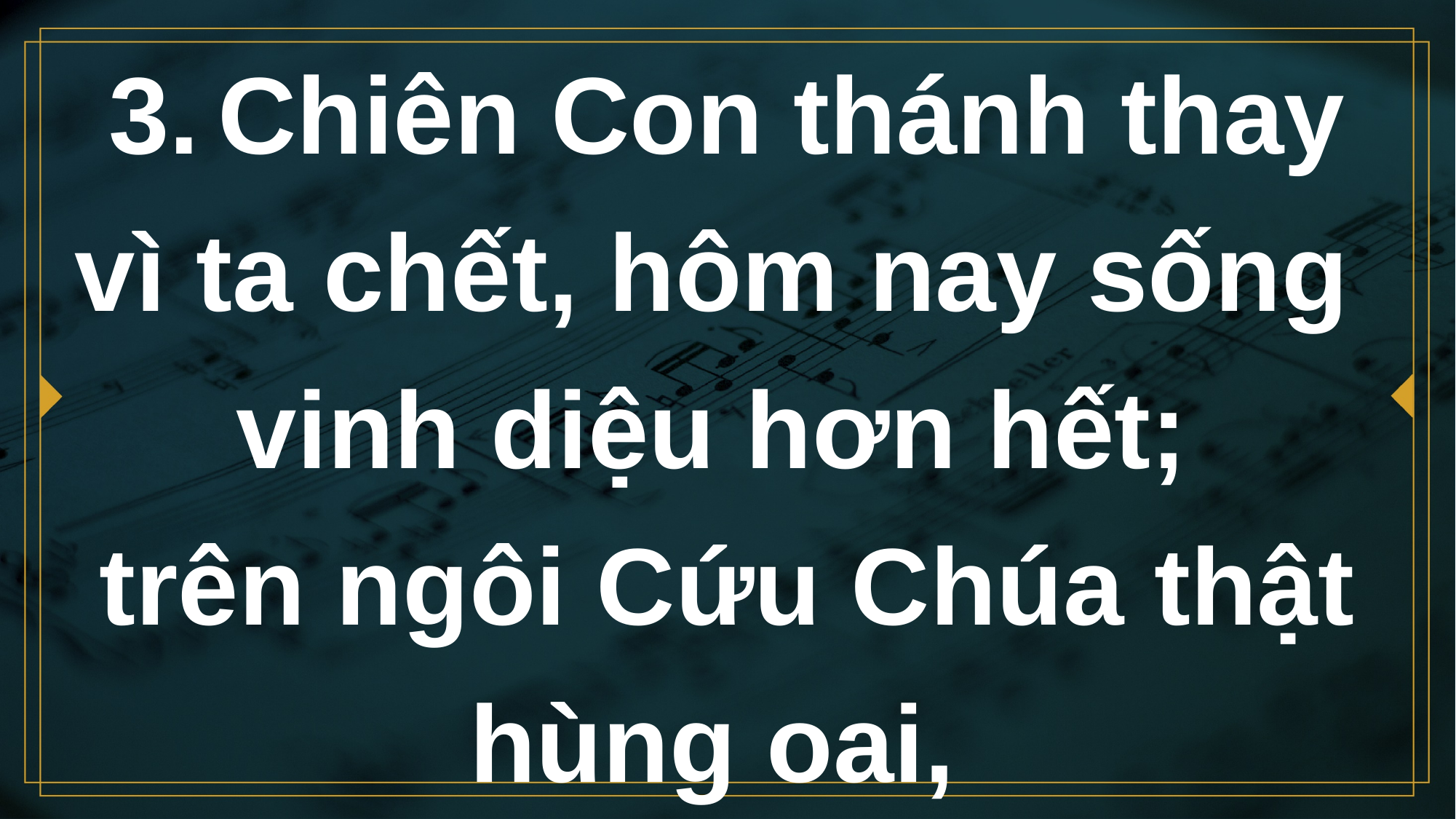

# 3.	Chiên Con thánh thay vì ta chết, hôm nay sống vinh diệu hơn hết; trên ngôi Cứu Chúa thật hùng oai,